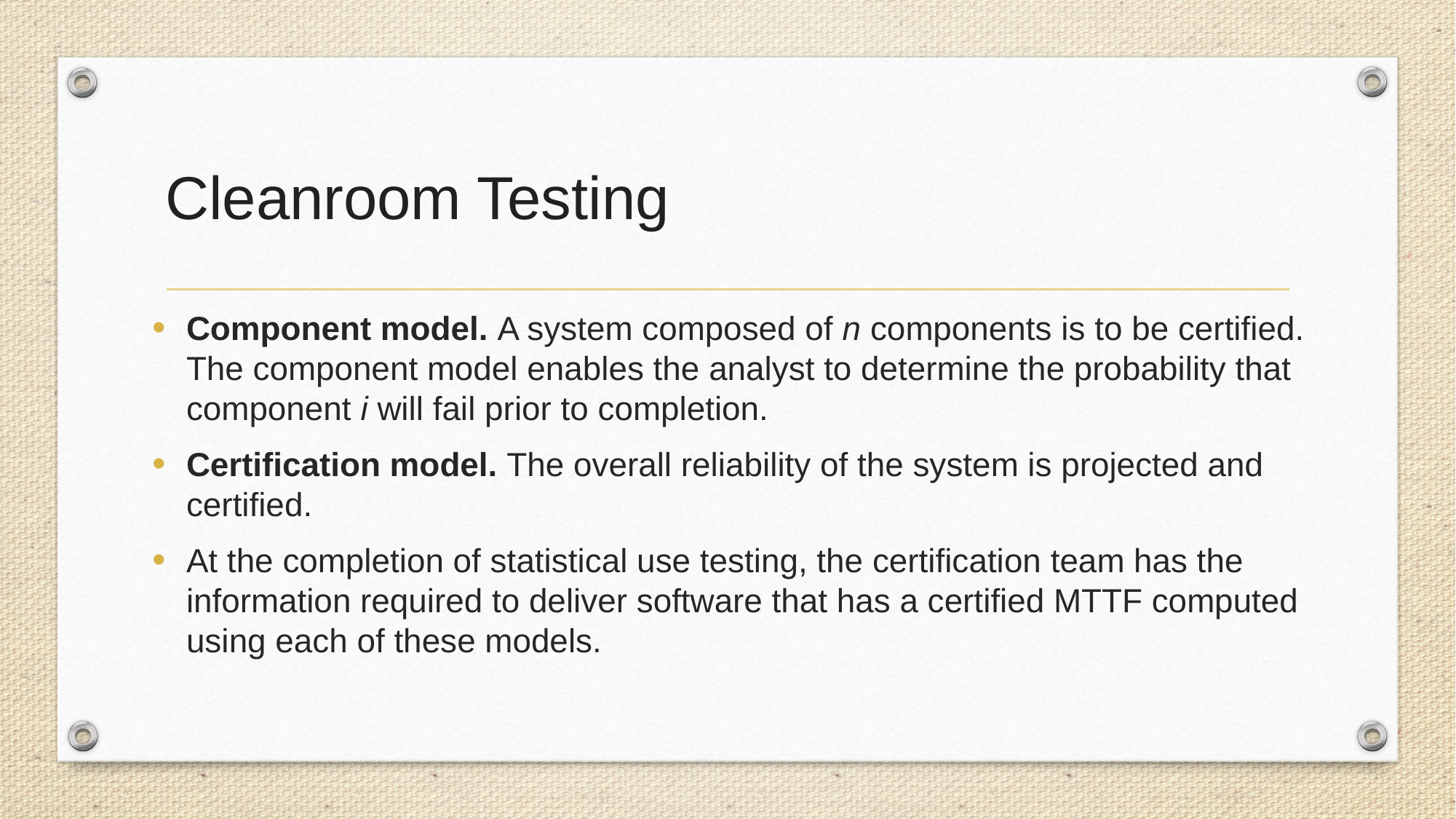

# Cleanroom Testing
Component model. A system composed of n components is to be certified. The component model enables the analyst to determine the probability that component i will fail prior to completion.
Certification model. The overall reliability of the system is projected and certified.
At the completion of statistical use testing, the certification team has the information required to deliver software that has a certified MTTF computed using each of these models.